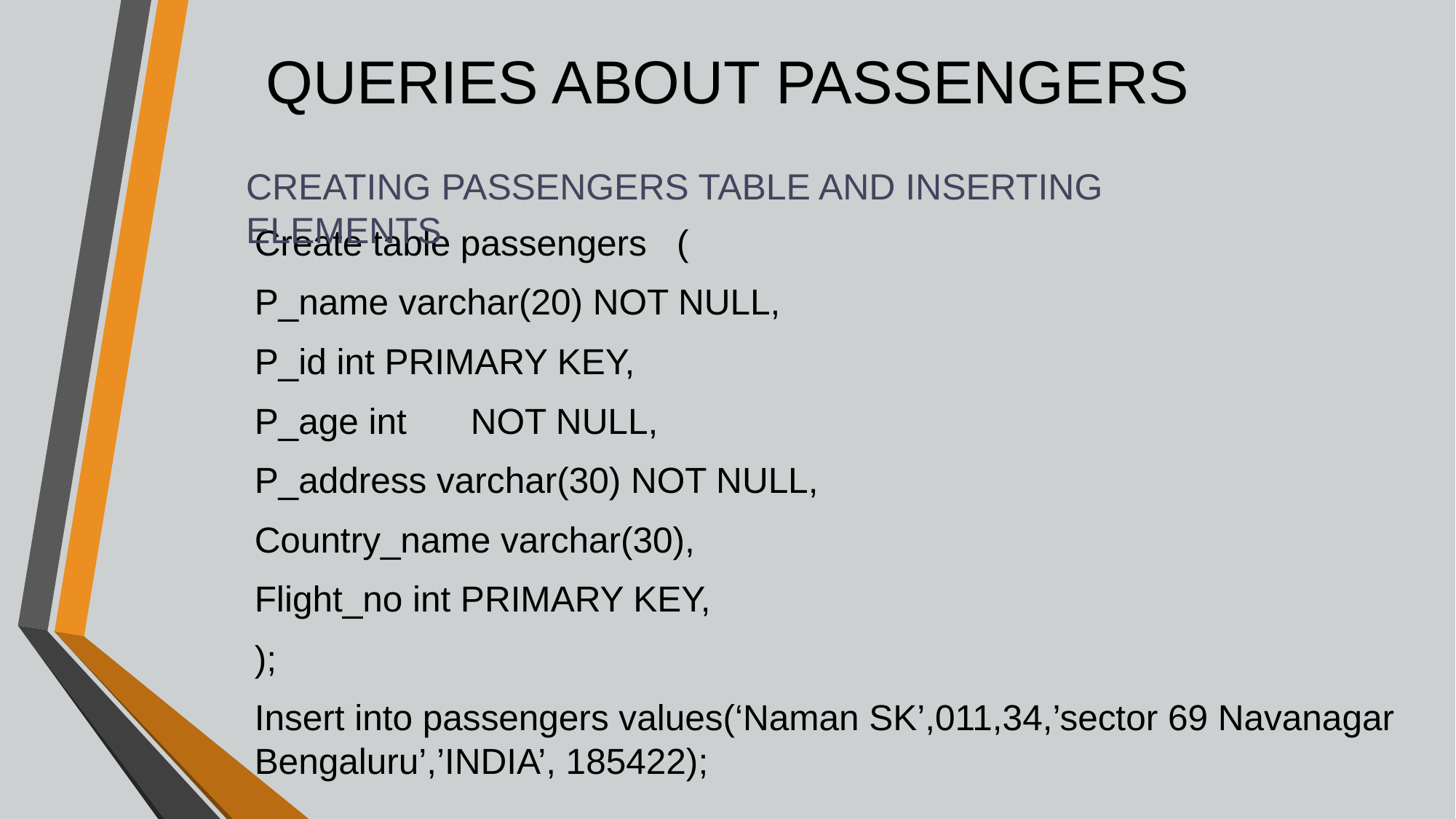

# QUERIES ABOUT PASSENGERS
CREATING PASSENGERS TABLE AND INSERTING ELEMENTS
Create table passengers   (
P_name varchar(20) NOT NULL,
P_id int PRIMARY KEY,
P_age int 	NOT NULL,
P_address varchar(30) NOT NULL,
Country_name varchar(30),
Flight_no int PRIMARY KEY,
);
Insert into passengers values(‘Naman SK’,011,34,’sector 69 Navanagar Bengaluru’,’INDIA’, 185422);